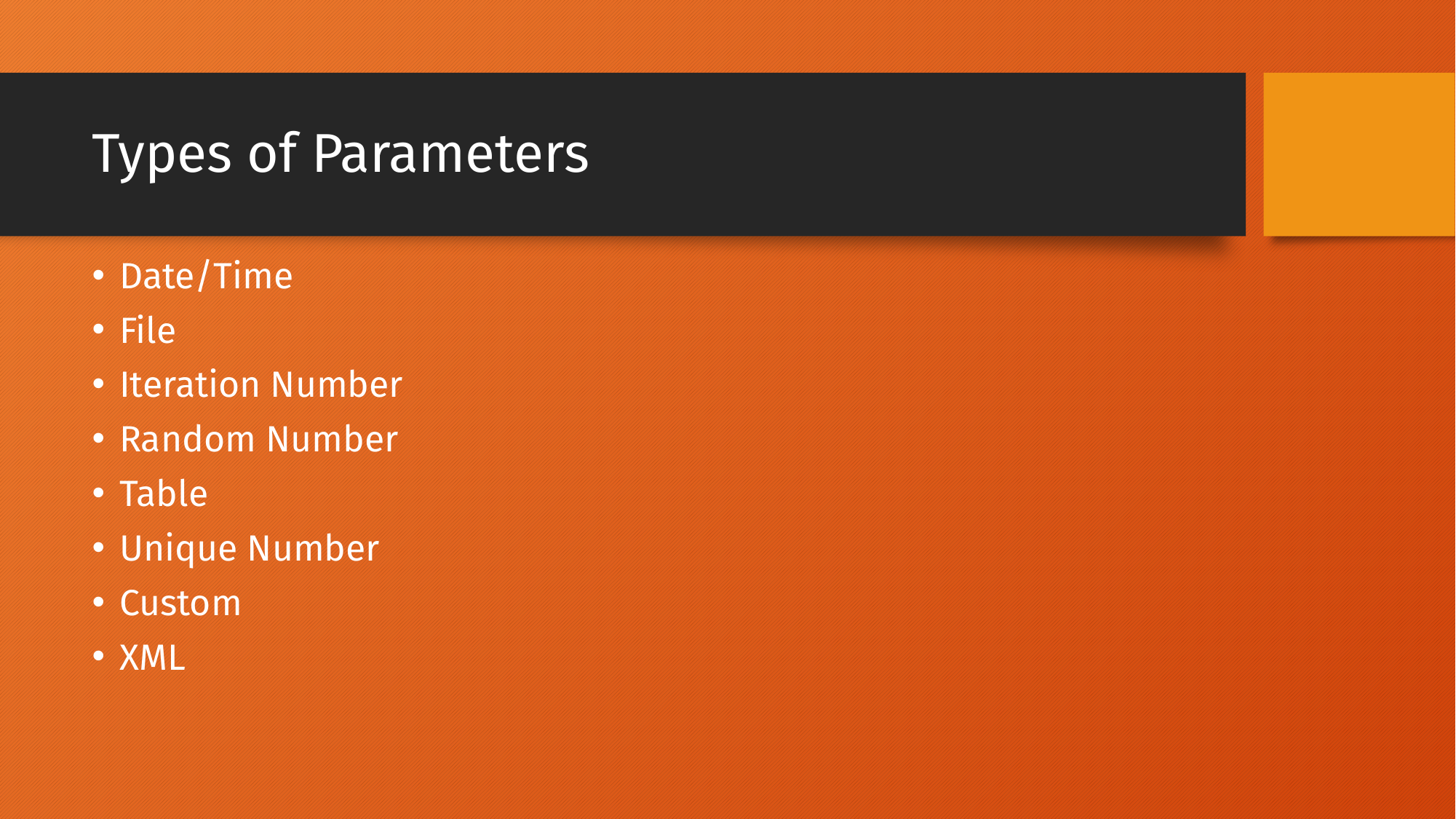

# Types of Parameters
Date/Time
File
Iteration Number
Random Number
Table
Unique Number
Custom
XML